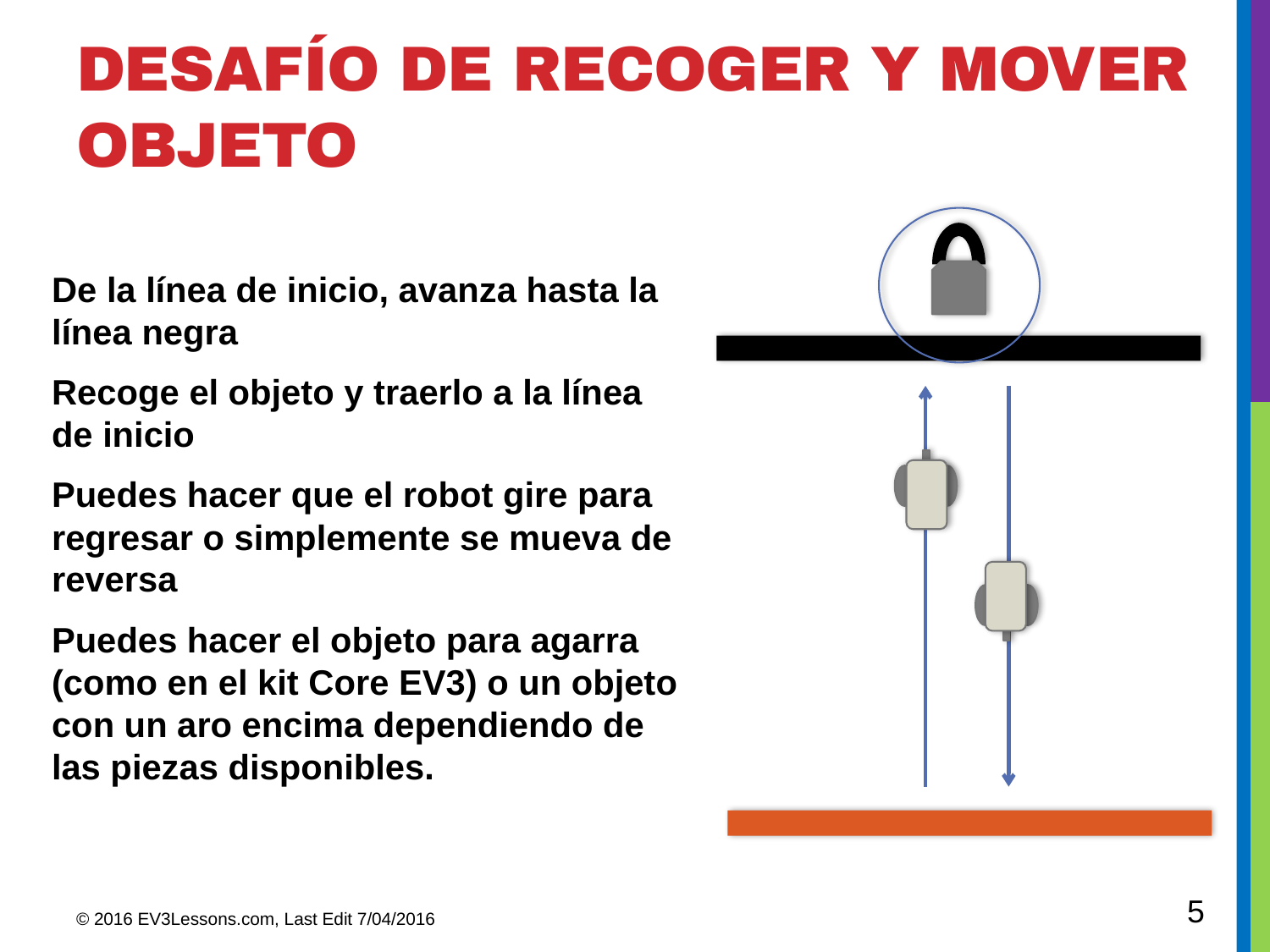

# Desafío de Recoger y mover objeto

De la línea de inicio, avanza hasta la línea negra
Recoge el objeto y traerlo a la línea de inicio
Puedes hacer que el robot gire para regresar o simplemente se mueva de reversa
Puedes hacer el objeto para agarra (como en el kit Core EV3) o un objeto con un aro encima dependiendo de las piezas disponibles.

5
© 2016 EV3Lessons.com, Last Edit 7/04/2016